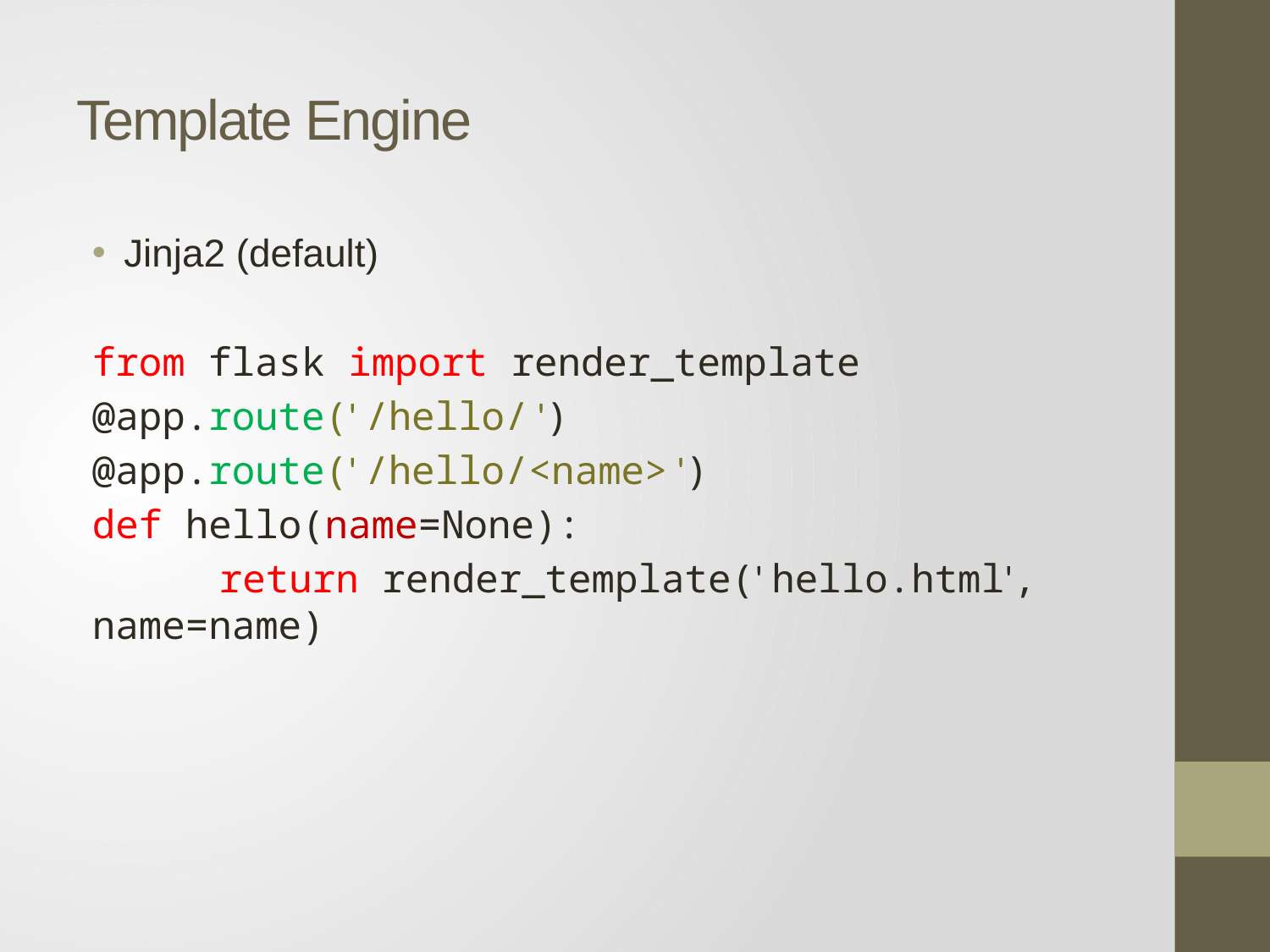

# Template Engine
Jinja2 (default)

from flask import render_template
@app.route(' /hello/ ')
@app.route(' /hello/<name> ')
def hello(name=None):
	return render_template(' hello.html', name=name)